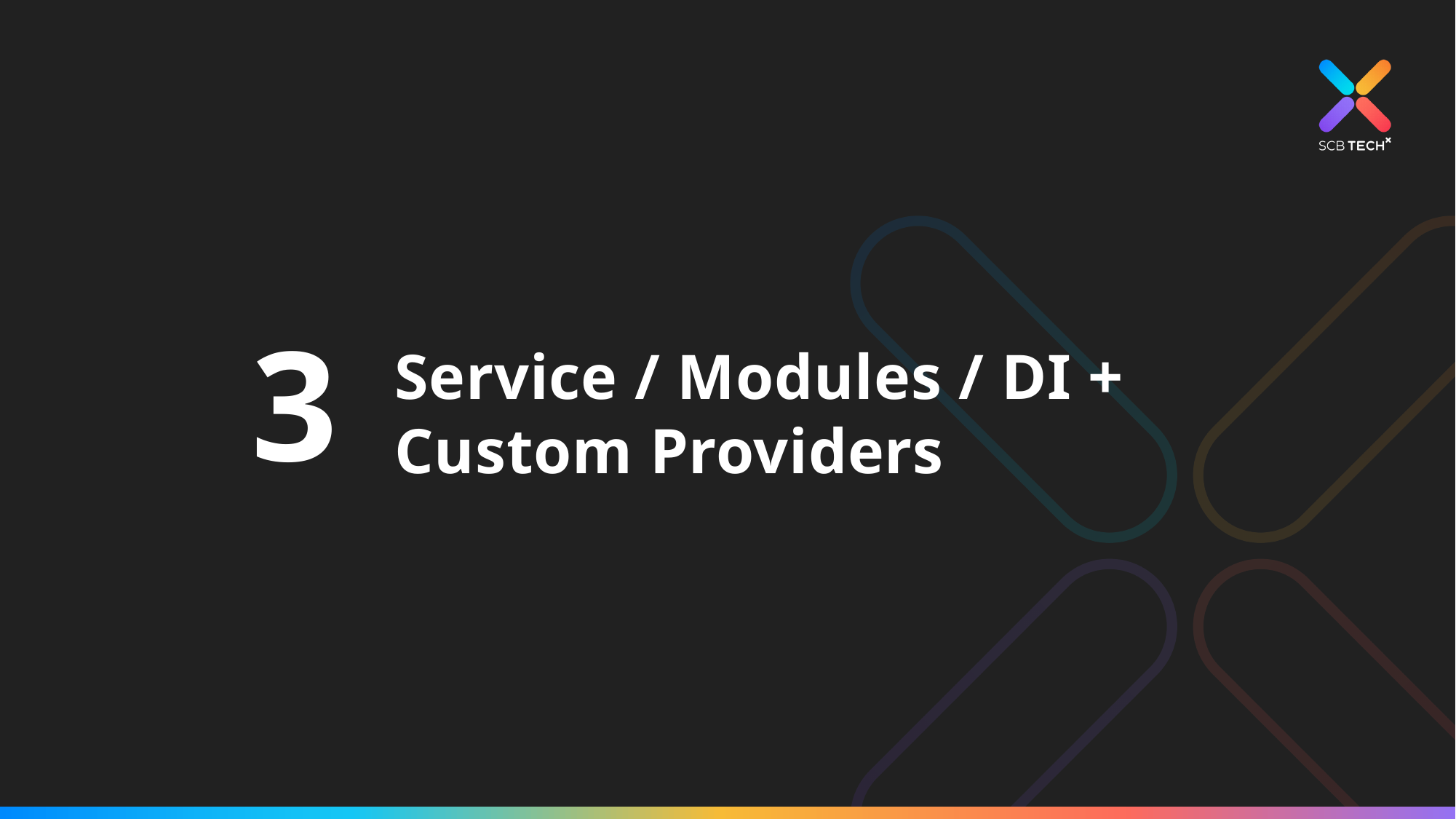

3
# Service / Modules / DI + Custom Providers